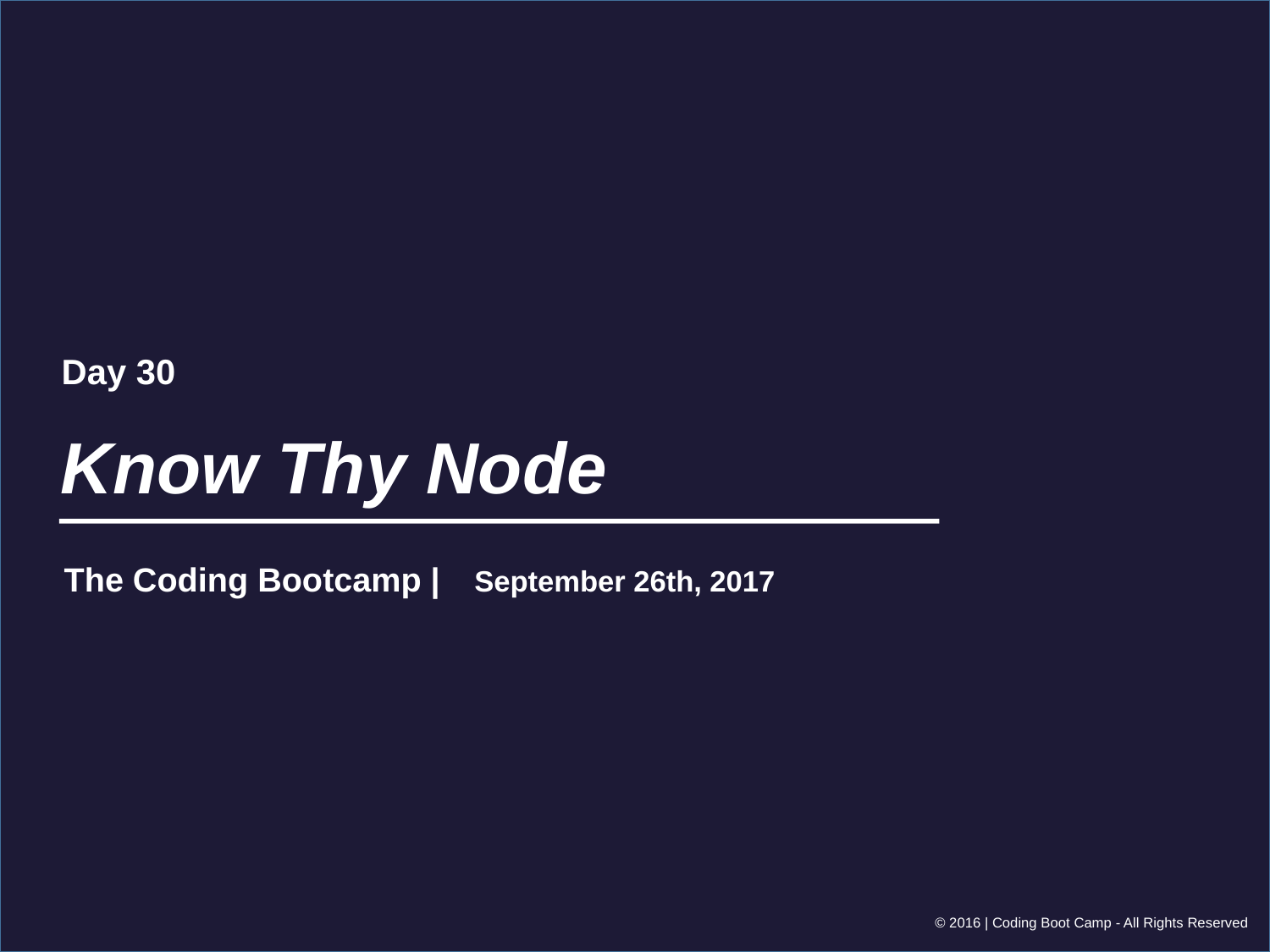

Day 30
# Know Thy Node
September 26th, 2017